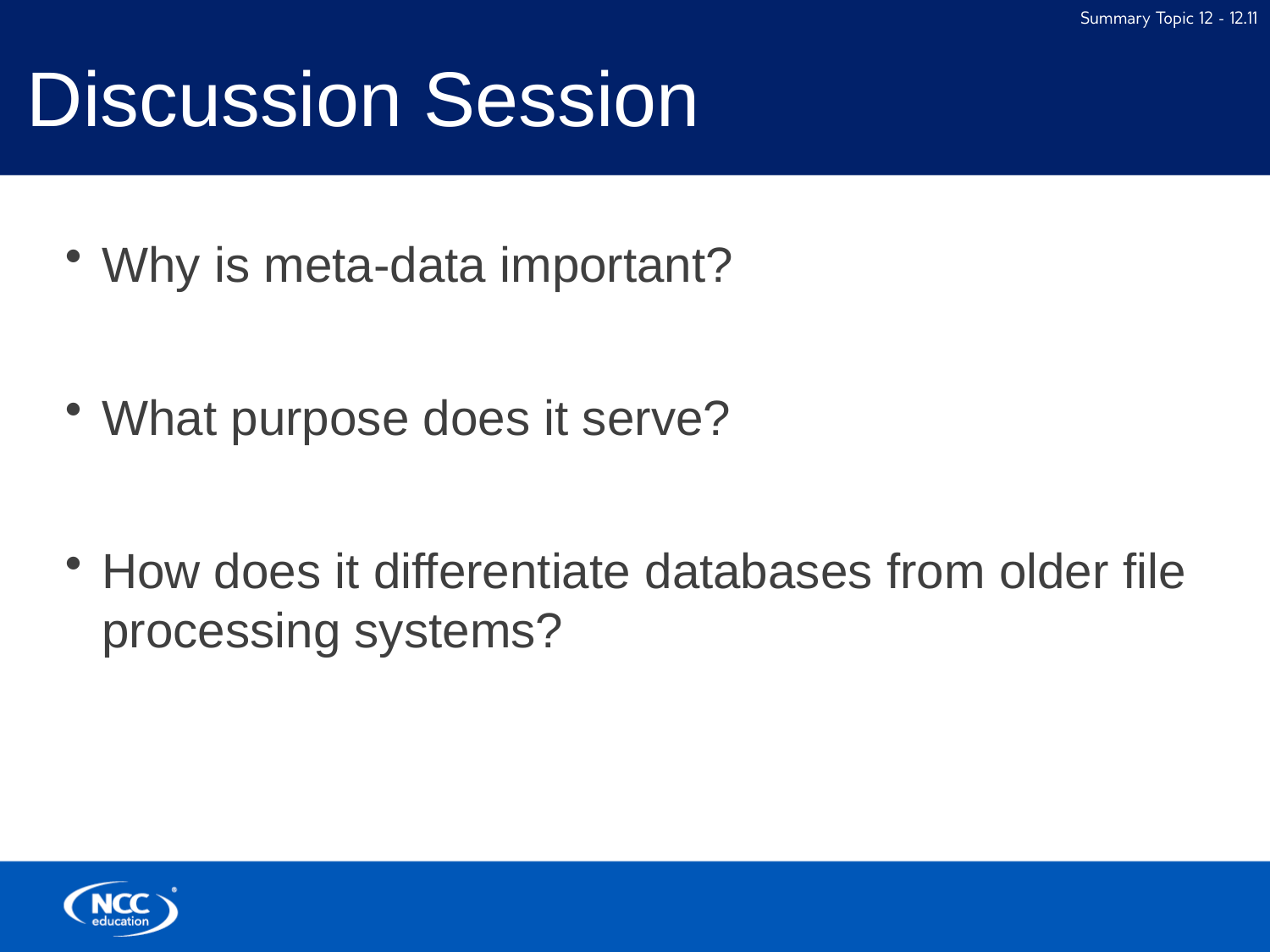

# Discussion Session
Why is meta-data important?

What purpose does it serve?

How does it differentiate databases from older file processing systems?